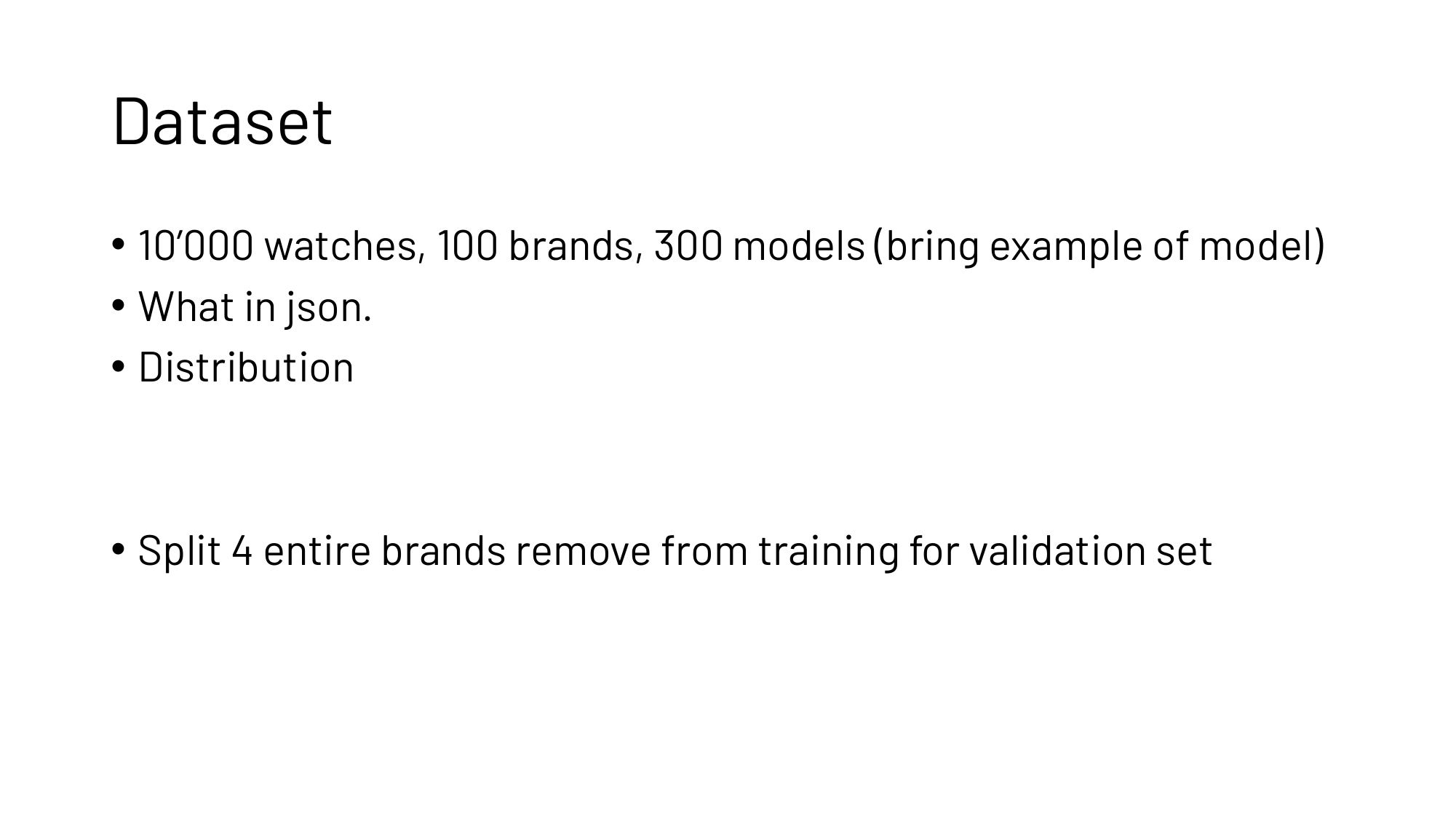

# Dataset
10’000 watches, 100 brands, 300 models (bring example of model)
What in json.
Distribution

Split 4 entire brands remove from training for validation set